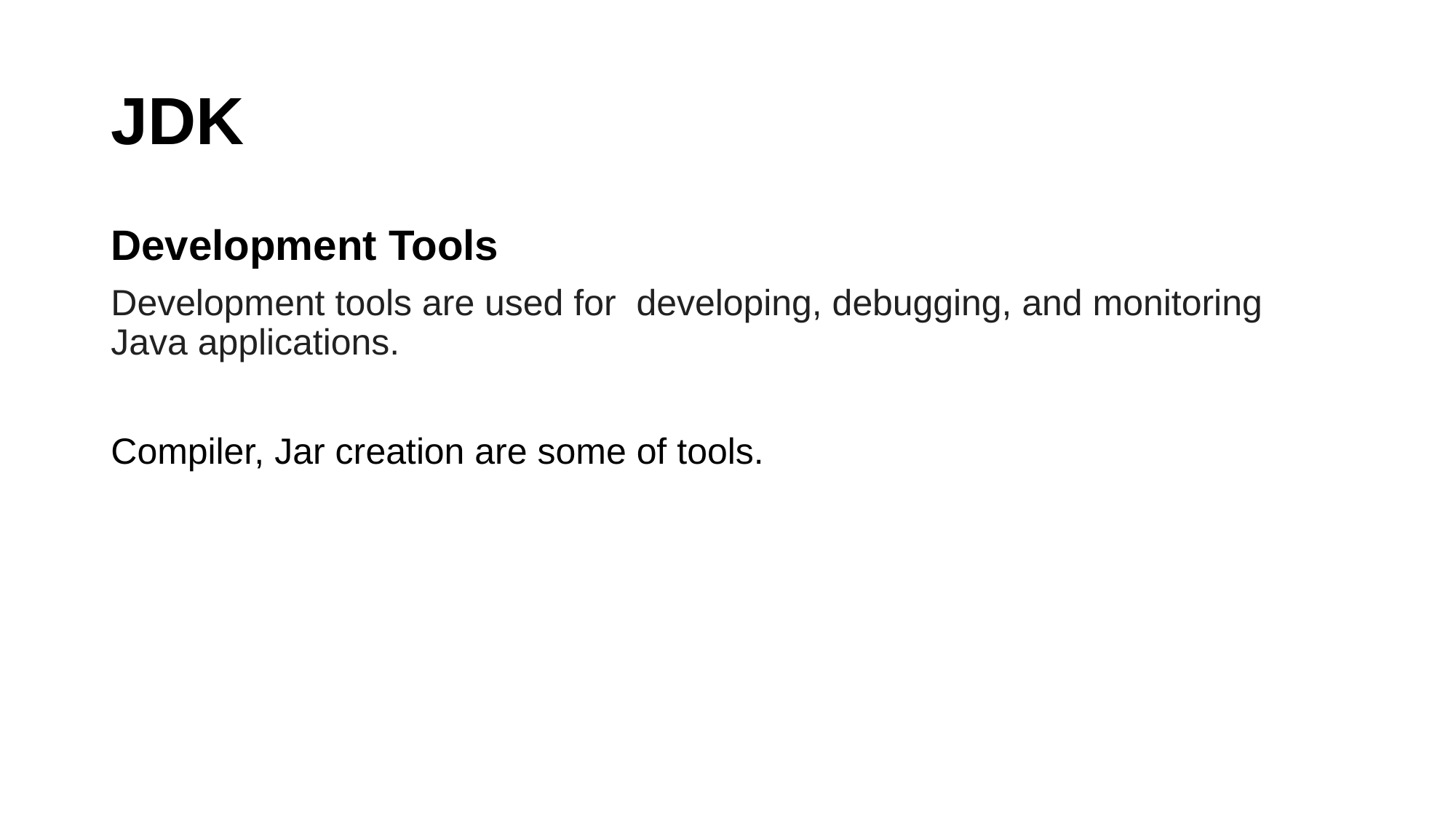

# JDK
Development Tools
Development tools are used for  developing, debugging, and monitoring Java applications.

Compiler, Jar creation are some of tools.